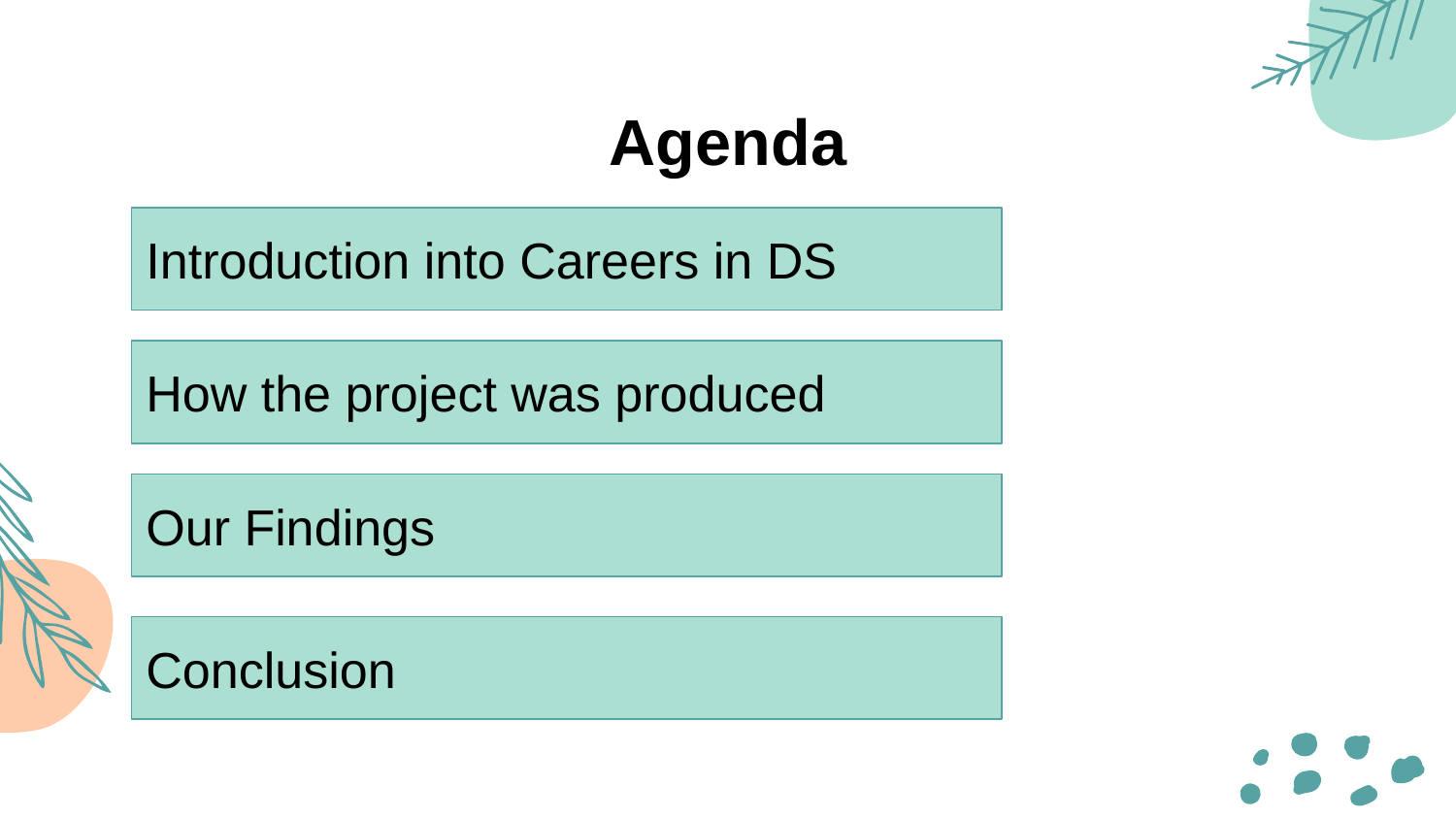

# Agenda
Introduction into Careers in DS
How the project was produced
Our Findings
Conclusion